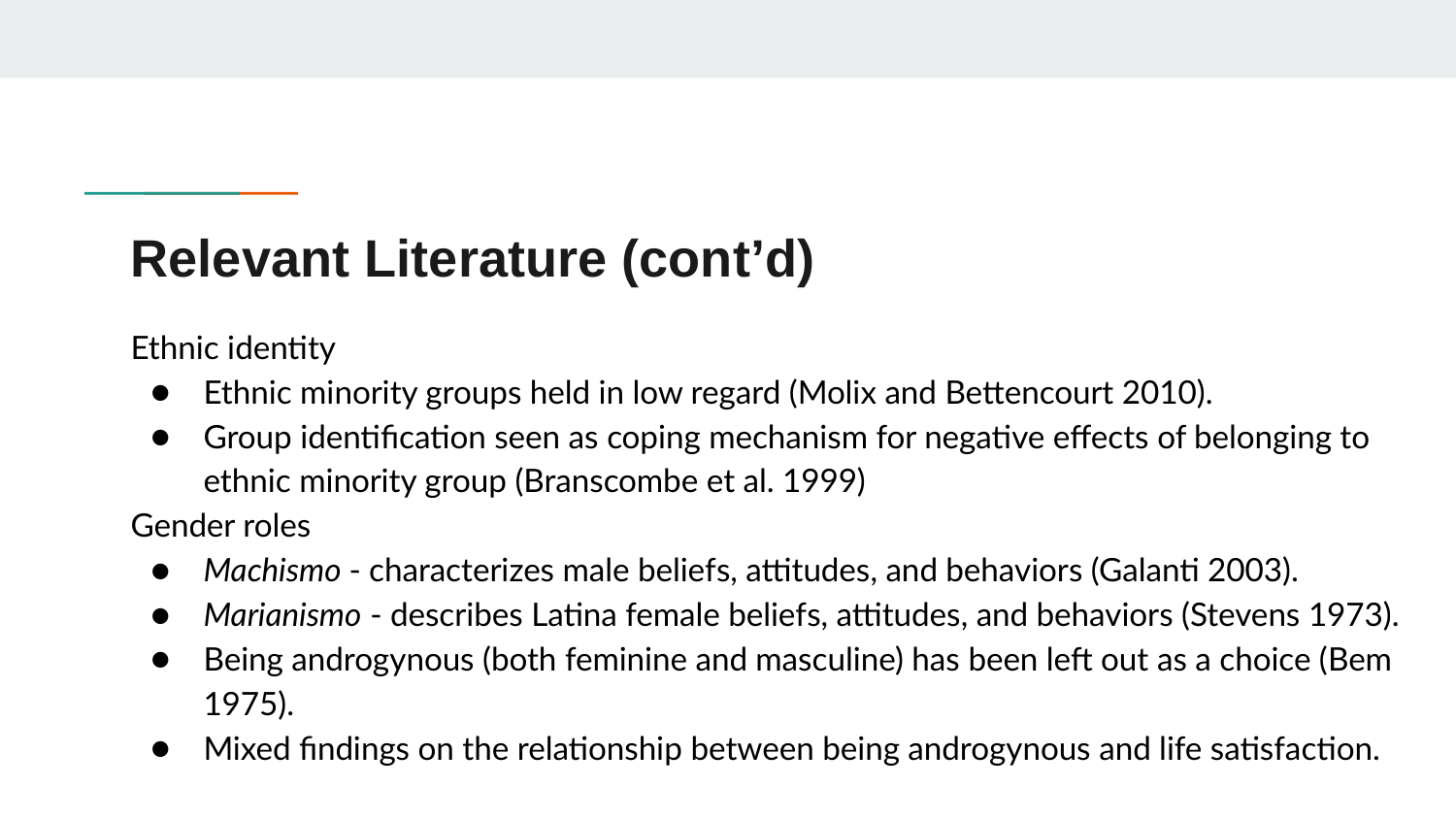

# Relevant Literature (cont’d)
Ethnic identity
Ethnic minority groups held in low regard (Molix and Bettencourt 2010).
Group identification seen as coping mechanism for negative effects of belonging to ethnic minority group (Branscombe et al. 1999)
Gender roles
Machismo - characterizes male beliefs, attitudes, and behaviors (Galanti 2003).
Marianismo - describes Latina female beliefs, attitudes, and behaviors (Stevens 1973).
Being androgynous (both feminine and masculine) has been left out as a choice (Bem 1975).
Mixed findings on the relationship between being androgynous and life satisfaction.